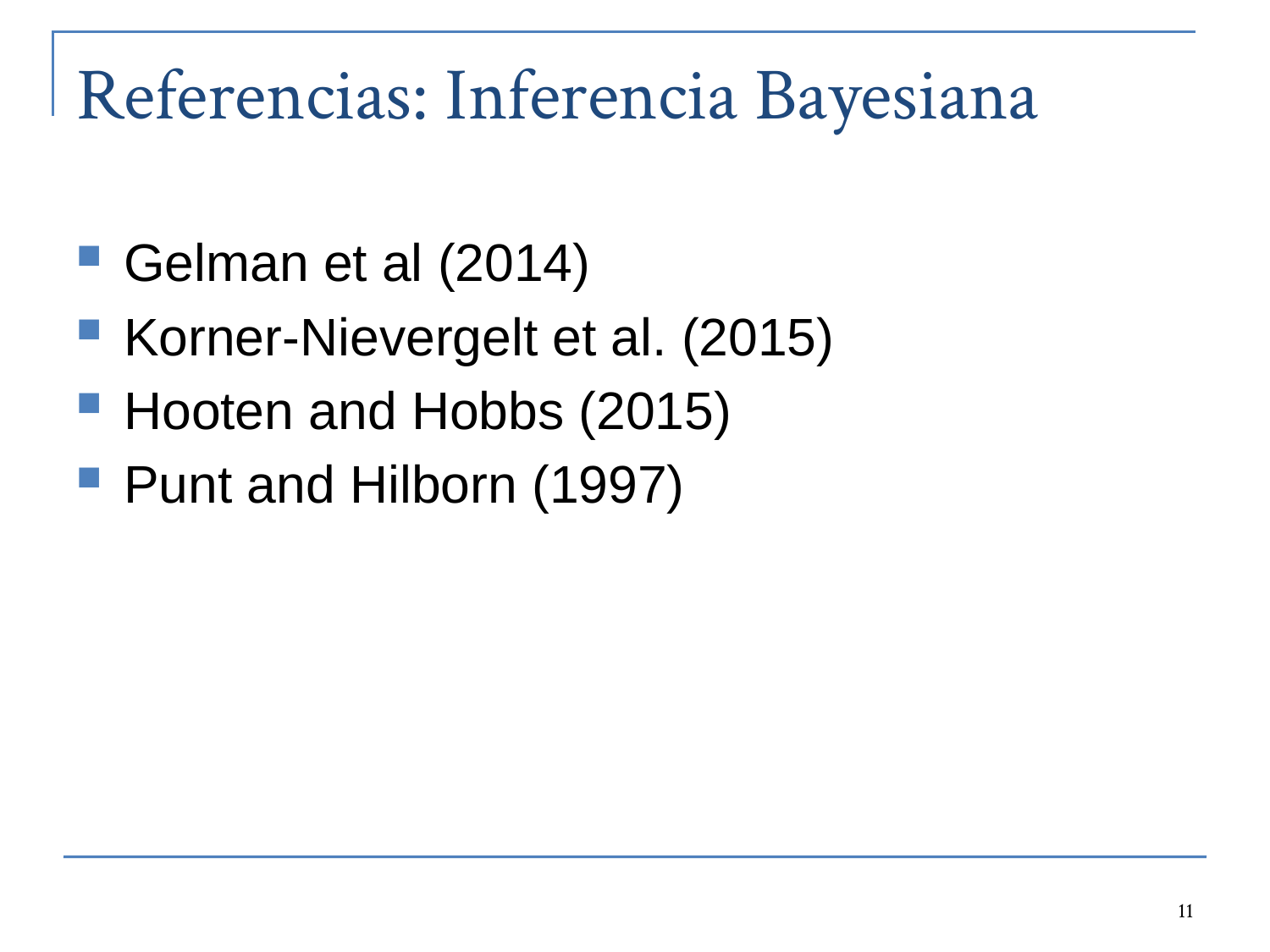

# Referencias: Inferencia Bayesiana
Gelman et al (2014)
Korner-Nievergelt et al. (2015)
Hooten and Hobbs (2015)
Punt and Hilborn (1997)

11